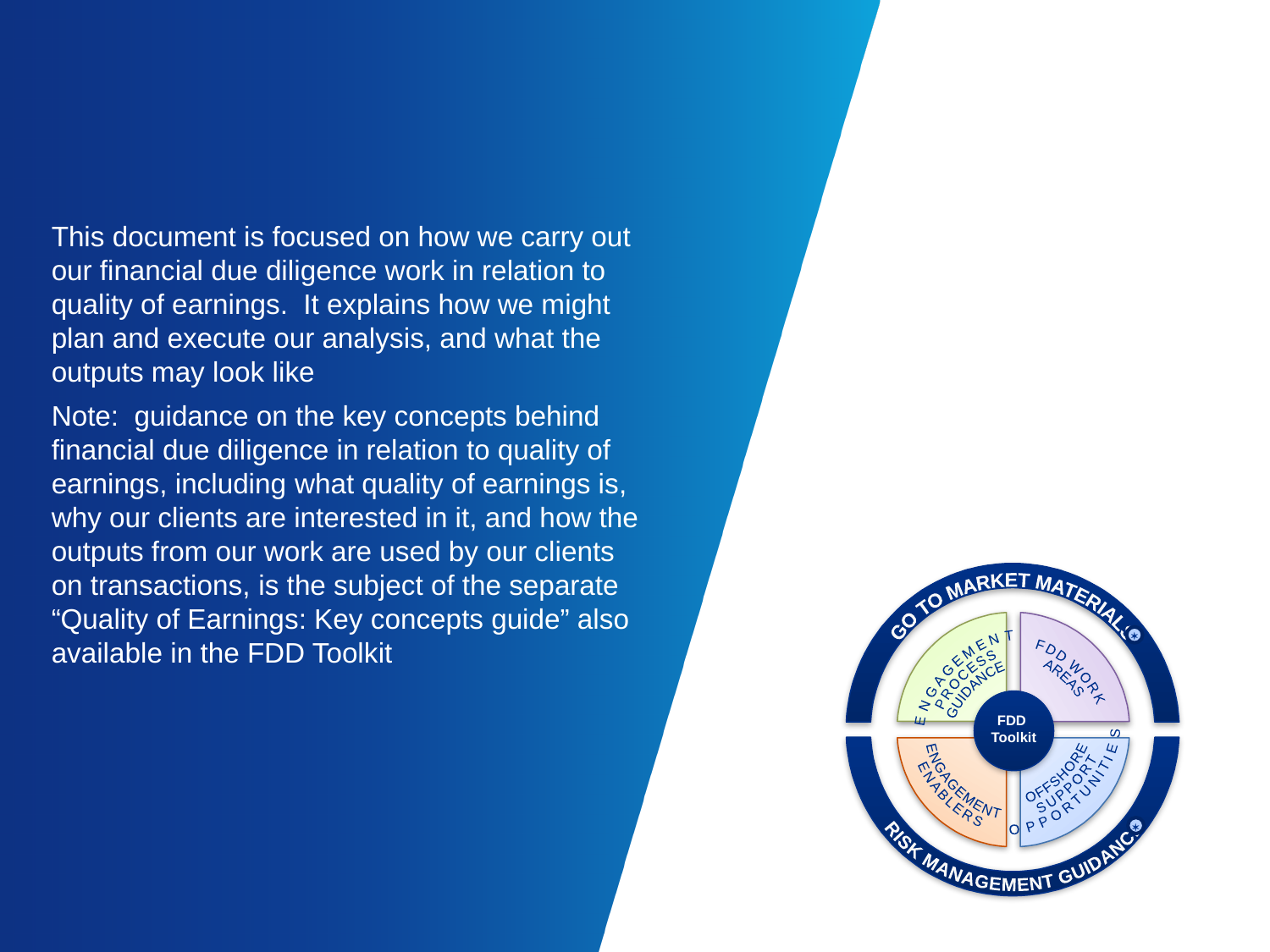

This document is focused on how we carry out our financial due diligence work in relation to quality of earnings.  It explains how we might plan and execute our analysis, and what the outputs may look like
Note:  guidance on the key concepts behind financial due diligence in relation to quality of earnings, including what quality of earnings is, why our clients are interested in it, and how the outputs from our work are used by our clients on transactions, is the subject of the separate “Quality of Earnings: Key concepts guide” also available in the FDD Toolkit

GO TO MARKET MATERIALS

RISK MANAGEMENT GUIDANCE

∗
FDD WORK
AREAS
ENGAGEMENT
PROCESS
GUIDANCE

FDD
Toolkit
OFFSHORE
SUPPORT
OPPORTUNITIES
ENGAGEMENT
ENABLERS

∗